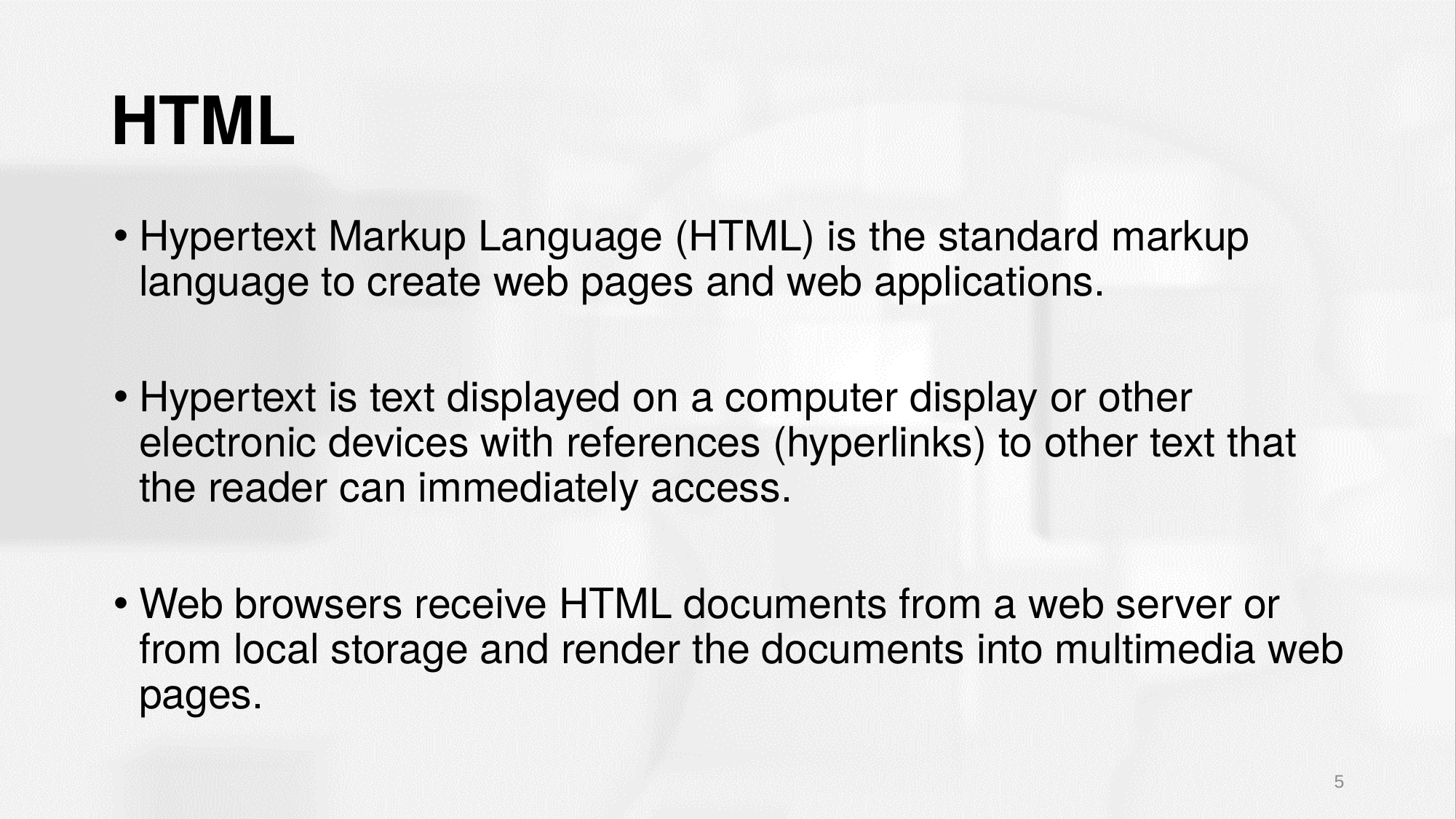

# HTML
Hypertext Markup Language (HTML) is the standard markup language to create web pages and web applications.

Hypertext is text displayed on a computer display or other electronic devices with references (hyperlinks) to other text that the reader can immediately access.

Web browsers receive HTML documents from a web server or from local storage and render the documents into multimedia web pages.

5